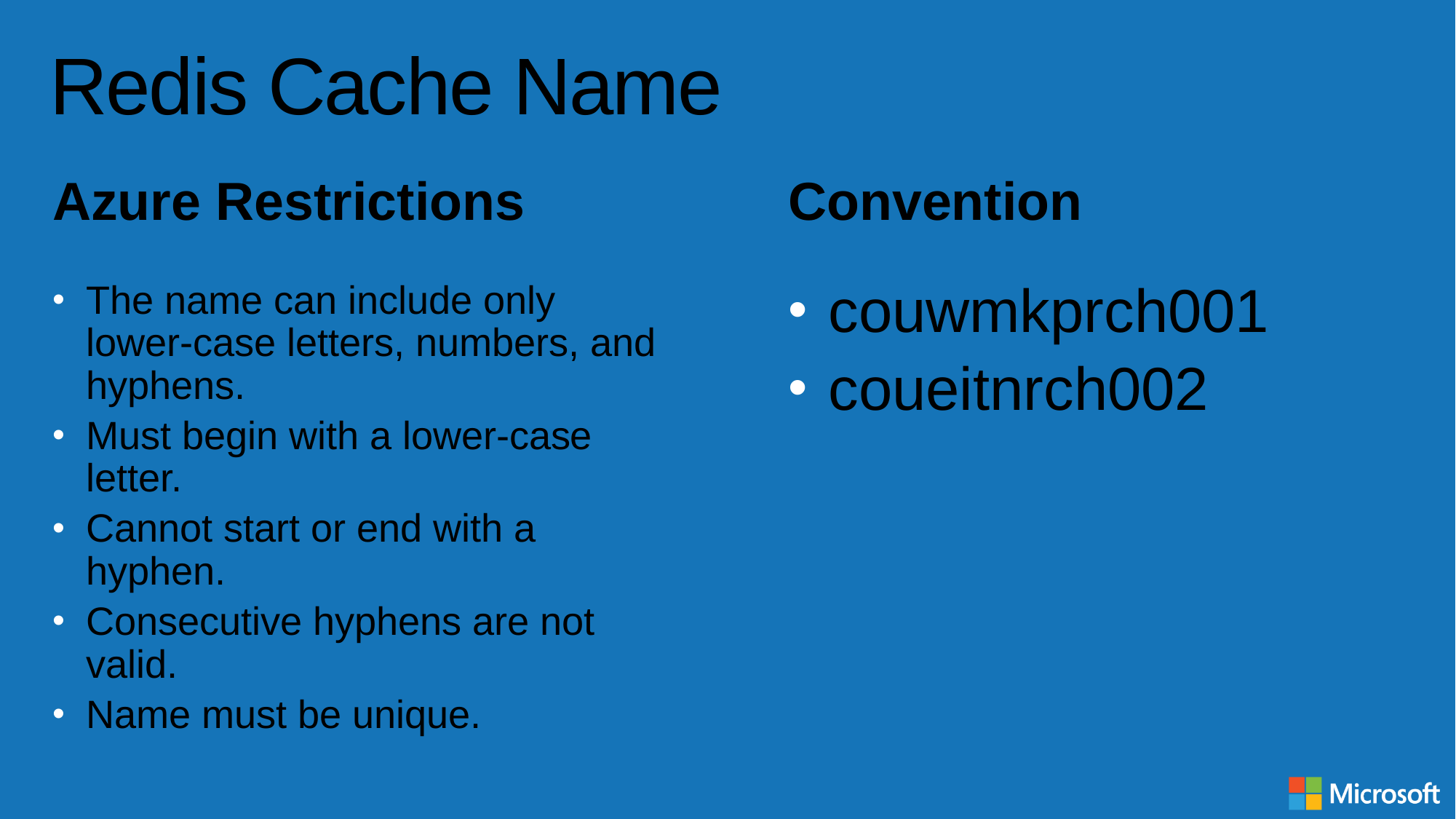

# Redis Cache Name
Azure Restrictions
Convention
The name can include only lower-case letters, numbers, and hyphens.
Must begin with a lower-case letter.
Cannot start or end with a hyphen.
Consecutive hyphens are not valid.
Name must be unique.
couwmkprch001
coueitnrch002